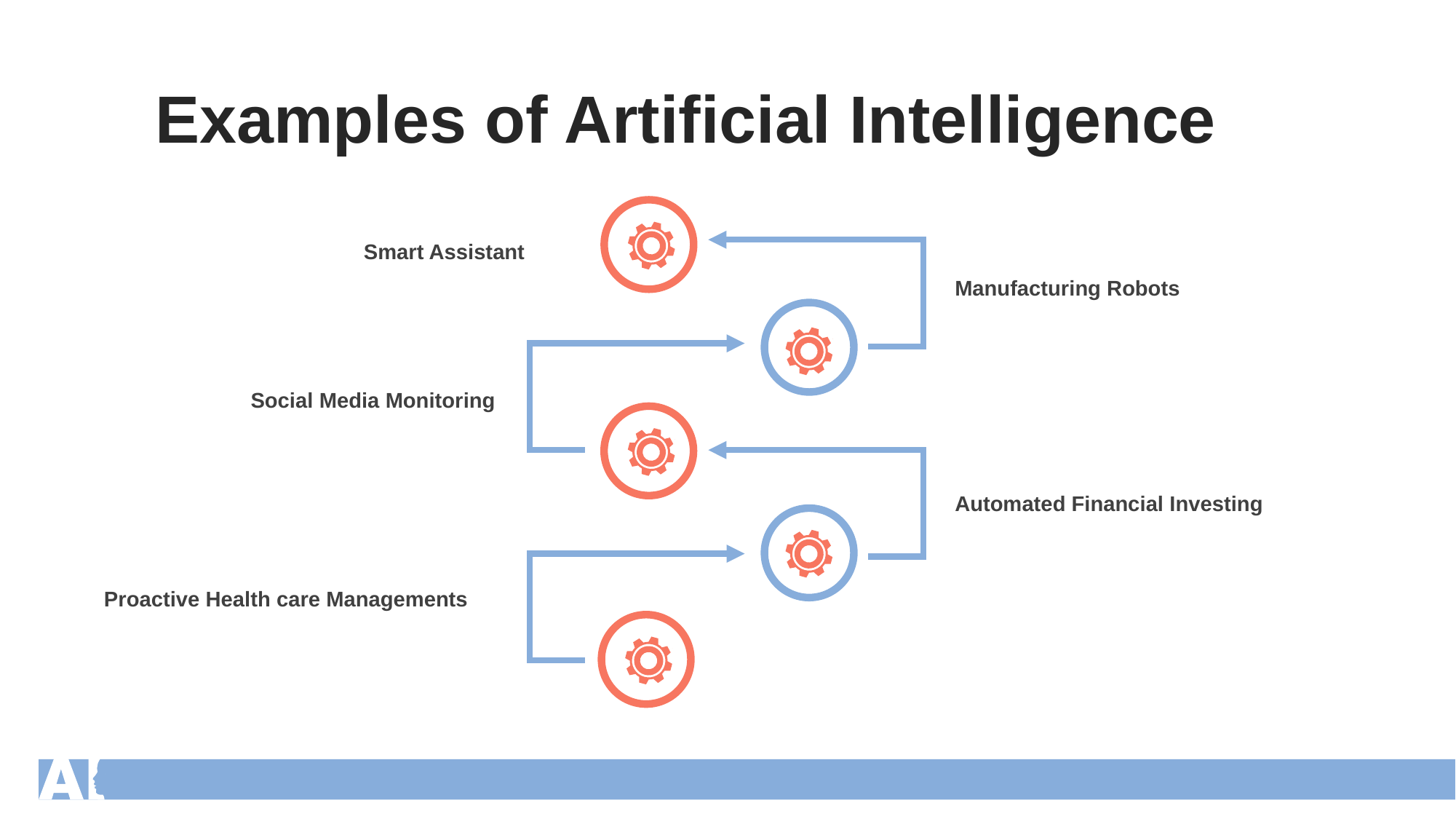

Examples of Artificial Intelligence

Smart Assistant

Manufacturing Robots

Social Media Monitoring

Automated Financial Investing

Proactive Health care Managements